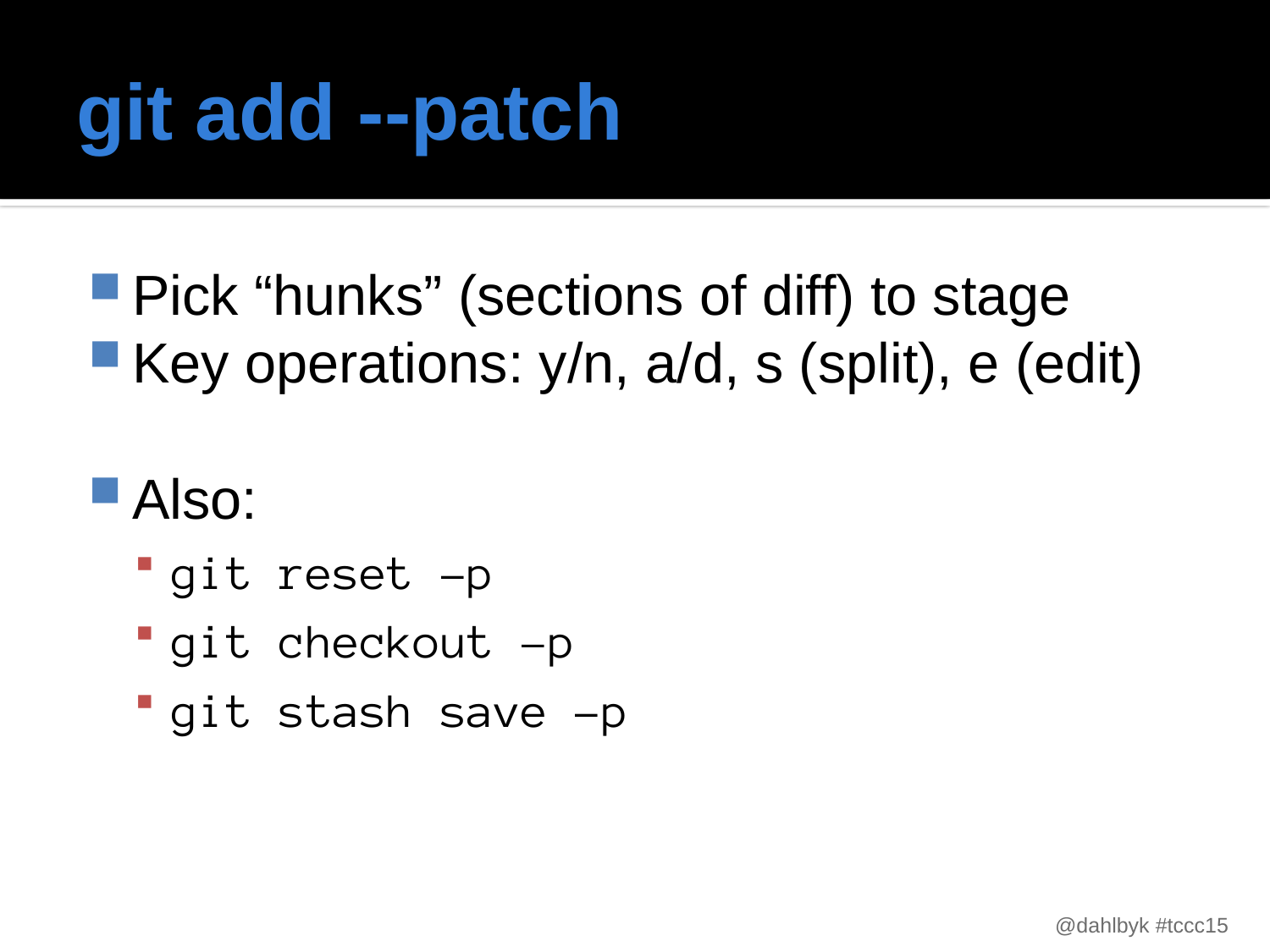

# git add --patch
Pick “hunks” (sections of diff) to stage
Key operations: y/n, a/d, s (split), e (edit)

Also:
git reset -p
git checkout –p
git stash save -p
@dahlbyk #tccc15